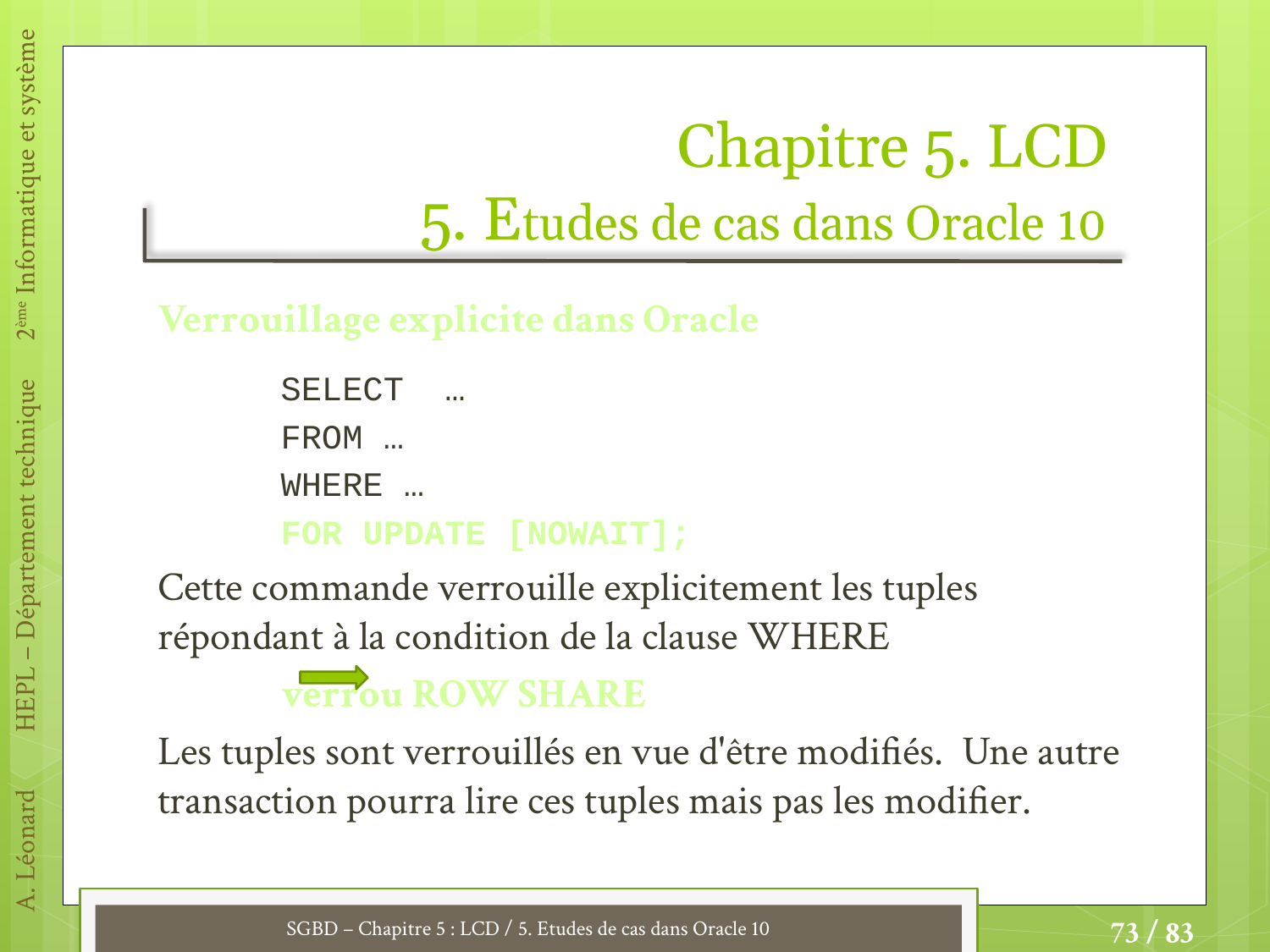

# Chapitre 5. LCD 5. Etudes de cas dans Oracle 10
Verrouillage explicite dans Oracle

	SELECT  …
	FROM …
	WHERE …
	FOR UPDATE [NOWAIT];
Cette commande verrouille explicitement les tuples répondant à la condition de la clause WHERE
		verrou ROW SHARE
Les tuples sont verrouillés en vue d'être modifiés.  Une autre transaction pourra lire ces tuples mais pas les modifier.

SGBD – Chapitre 5 : LCD / 5. Etudes de cas dans Oracle 10